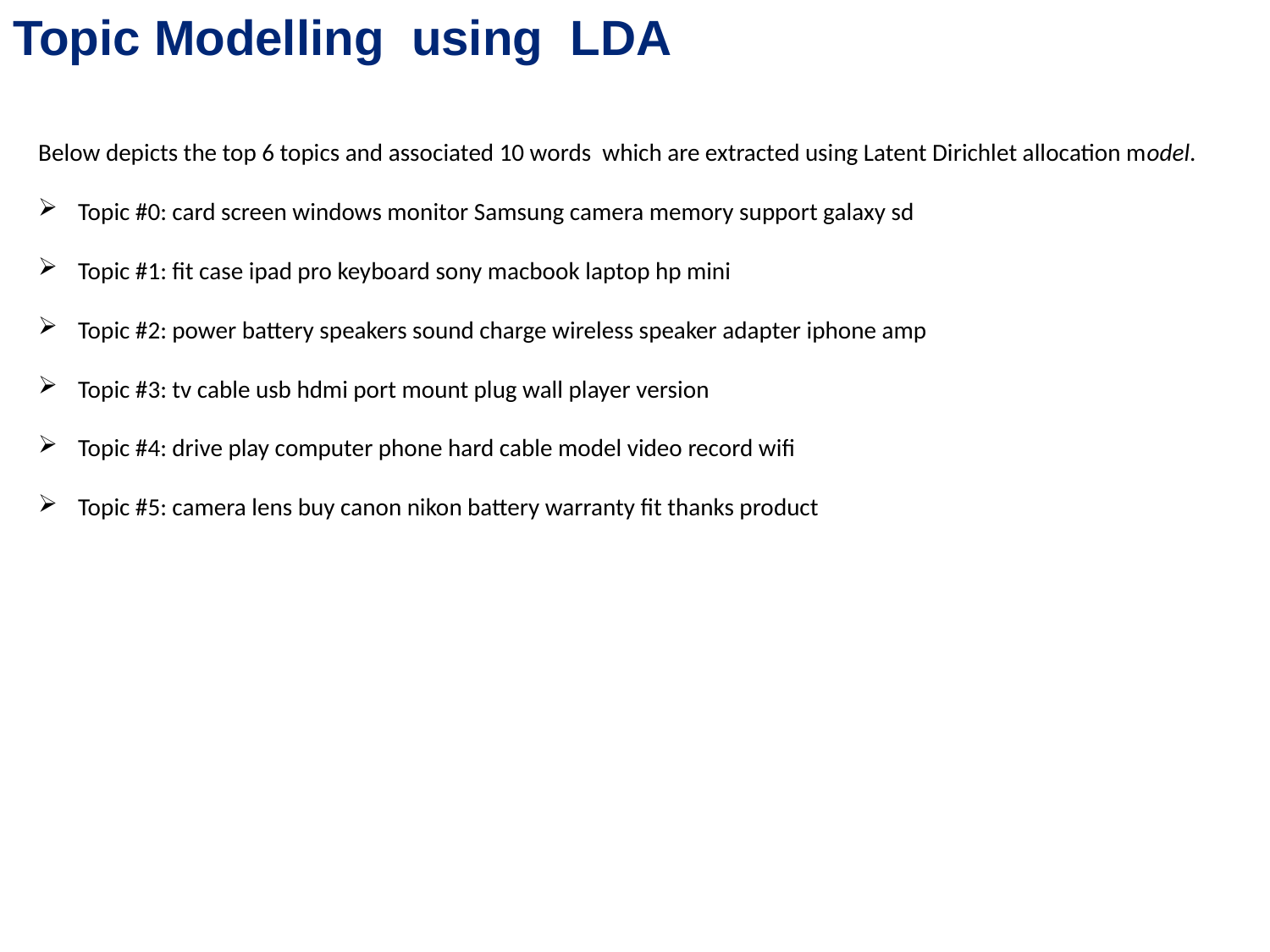

Topic Modelling  using  LDA

Below depicts the top 6 topics and associated 10 words  which are extracted using Latent Dirichlet allocation model.

Topic #0: card screen windows monitor Samsung camera memory support galaxy sd

Topic #1: fit case ipad pro keyboard sony macbook laptop hp mini

Topic #2: power battery speakers sound charge wireless speaker adapter iphone amp

Topic #3: tv cable usb hdmi port mount plug wall player version

Topic #4: drive play computer phone hard cable model video record wifi

Topic #5: camera lens buy canon nikon battery warranty fit thanks product